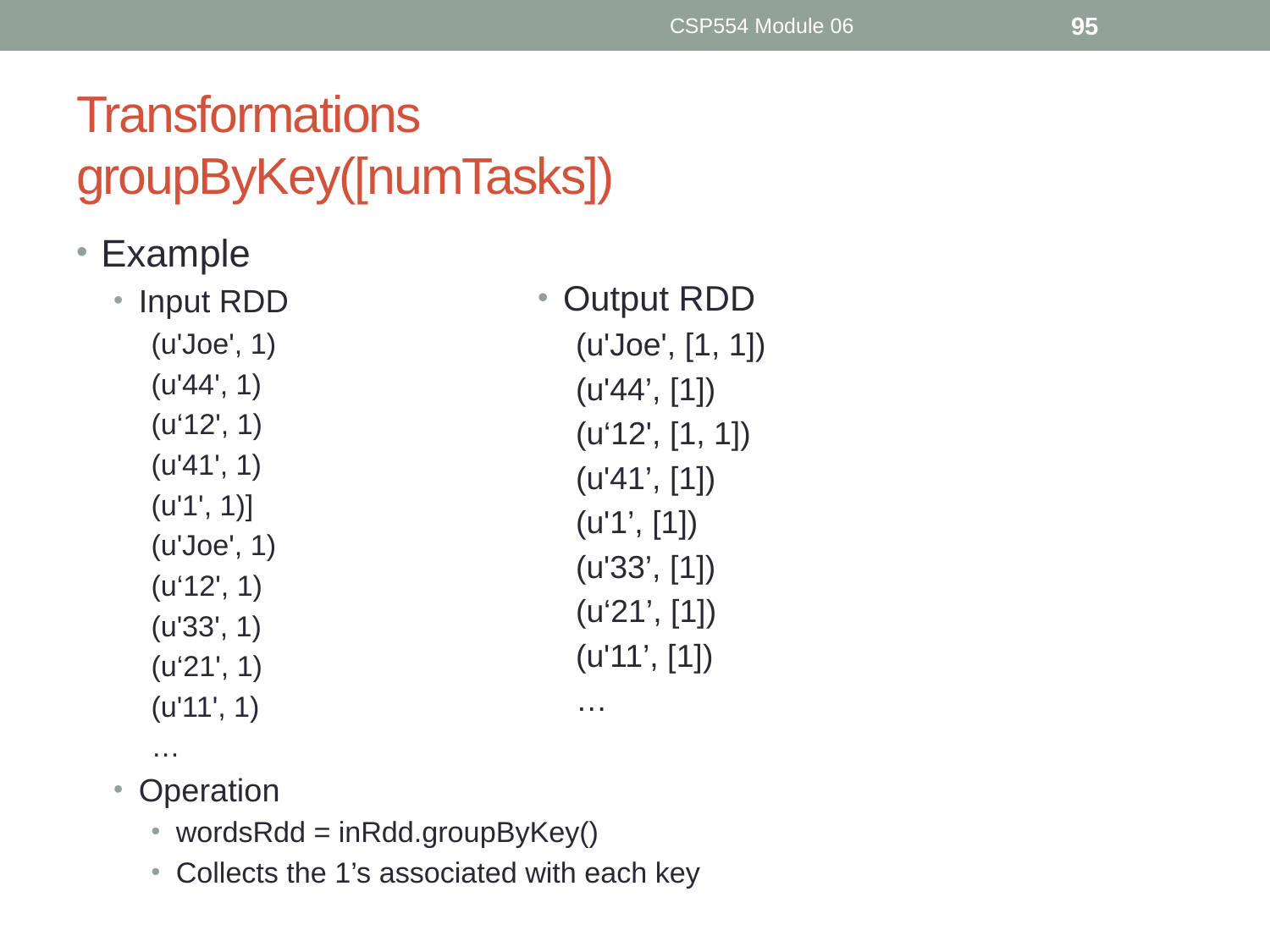

CSP554 Module 06
95
# Transformations groupByKey([numTasks])

Output RDD
(u'Joe', [1, 1])
(u'44’, [1])
(u‘12', [1, 1])
(u'41’, [1])
(u'1’, [1])
(u'33’, [1])
(u‘21’, [1])
(u'11’, [1])
…

Example
Input RDD
(u'Joe', 1)
(u'44', 1)
(u‘12', 1)
(u'41', 1)
(u'1', 1)]
(u'Joe', 1)
(u‘12', 1)
(u'33', 1)
(u‘21', 1)
(u'11', 1)
…
Operation
wordsRdd = inRdd.groupByKey()
Collects the 1’s associated with each key